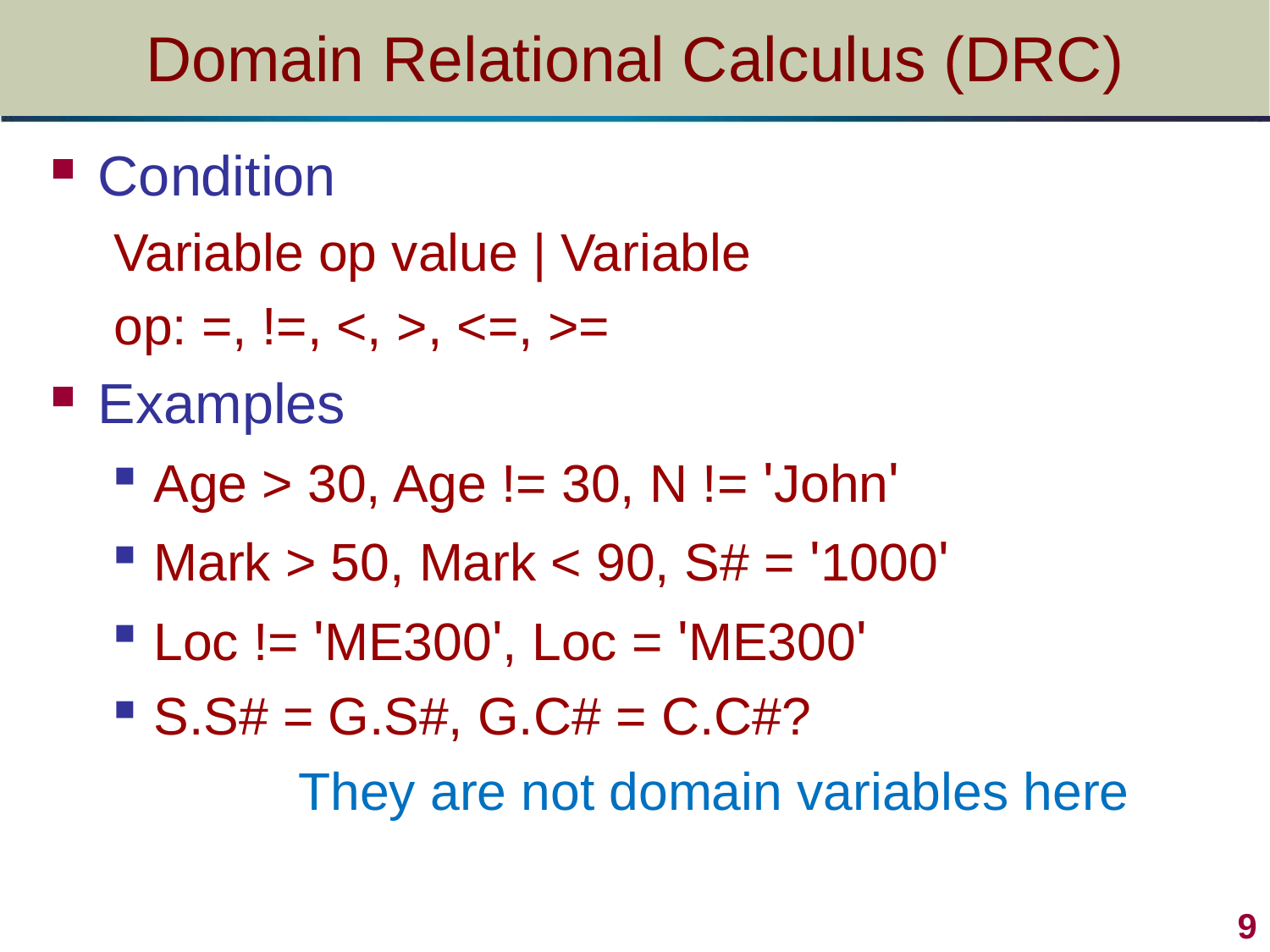

# Domain Relational Calculus (DRC)
Condition
Variable op value | Variable
op: =, !=, <, >, <=, >=
Examples
Age > 30, Age != 30, N != 'John'
Mark > 50, Mark < 90, S# = '1000'
Loc != 'ME300', Loc = 'ME300'
S.S# = G.S#, G.C# = C.C#?

They are not domain variables here
9